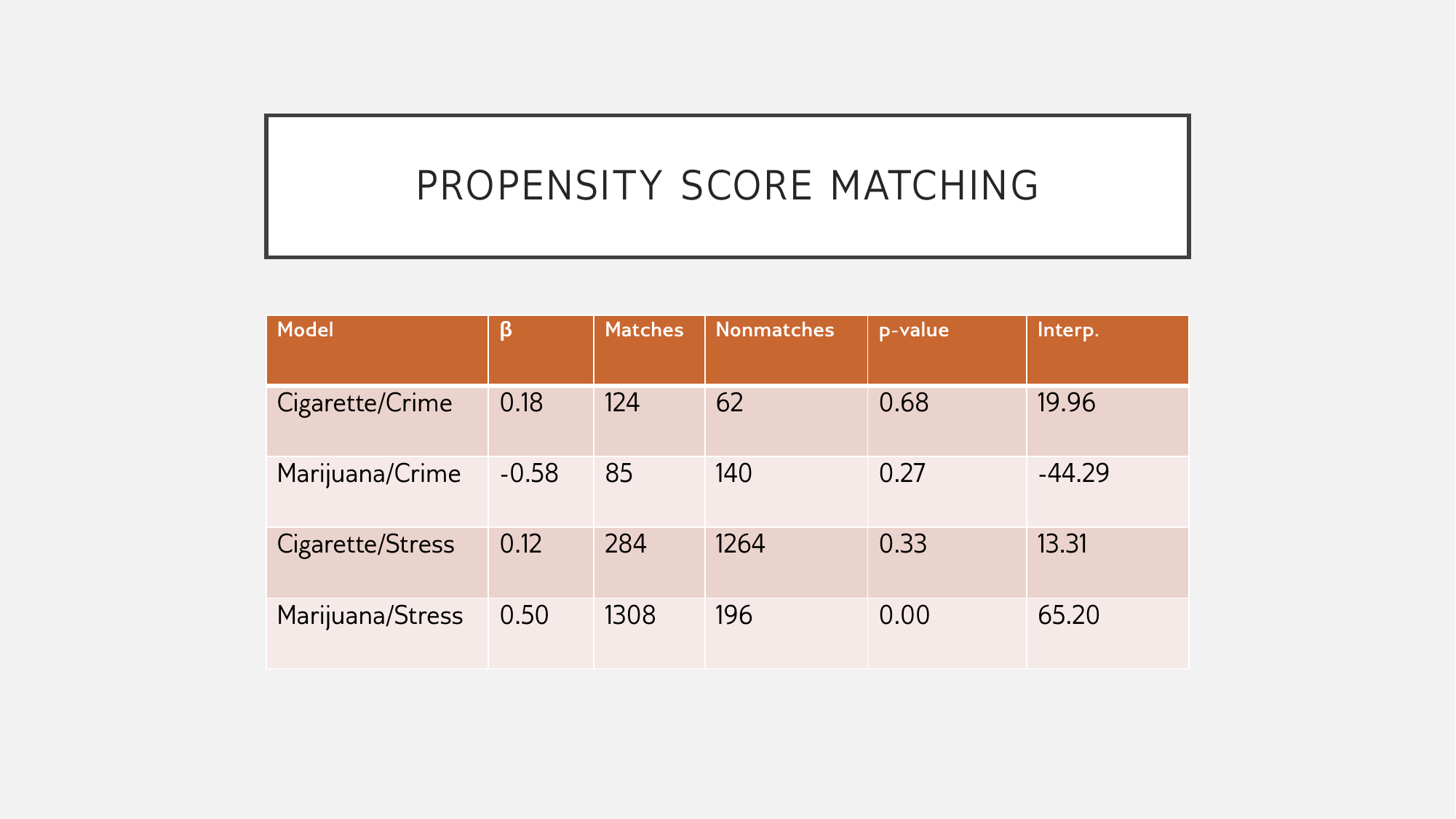

# Propensity Score Matching
| Model | β | Matches | Nonmatches | p-value | Interp. |
| --- | --- | --- | --- | --- | --- |
| Cigarette/Crime | 0.18 | 124 | 62 | 0.68 | 19.96 |
| Marijuana/Crime | -0.58 | 85 | 140 | 0.27 | -44.29 |
| Cigarette/Stress | 0.12 | 284 | 1264 | 0.33 | 13.31 |
| Marijuana/Stress | 0.50 | 1308 | 196 | 0.00 | 65.20 |